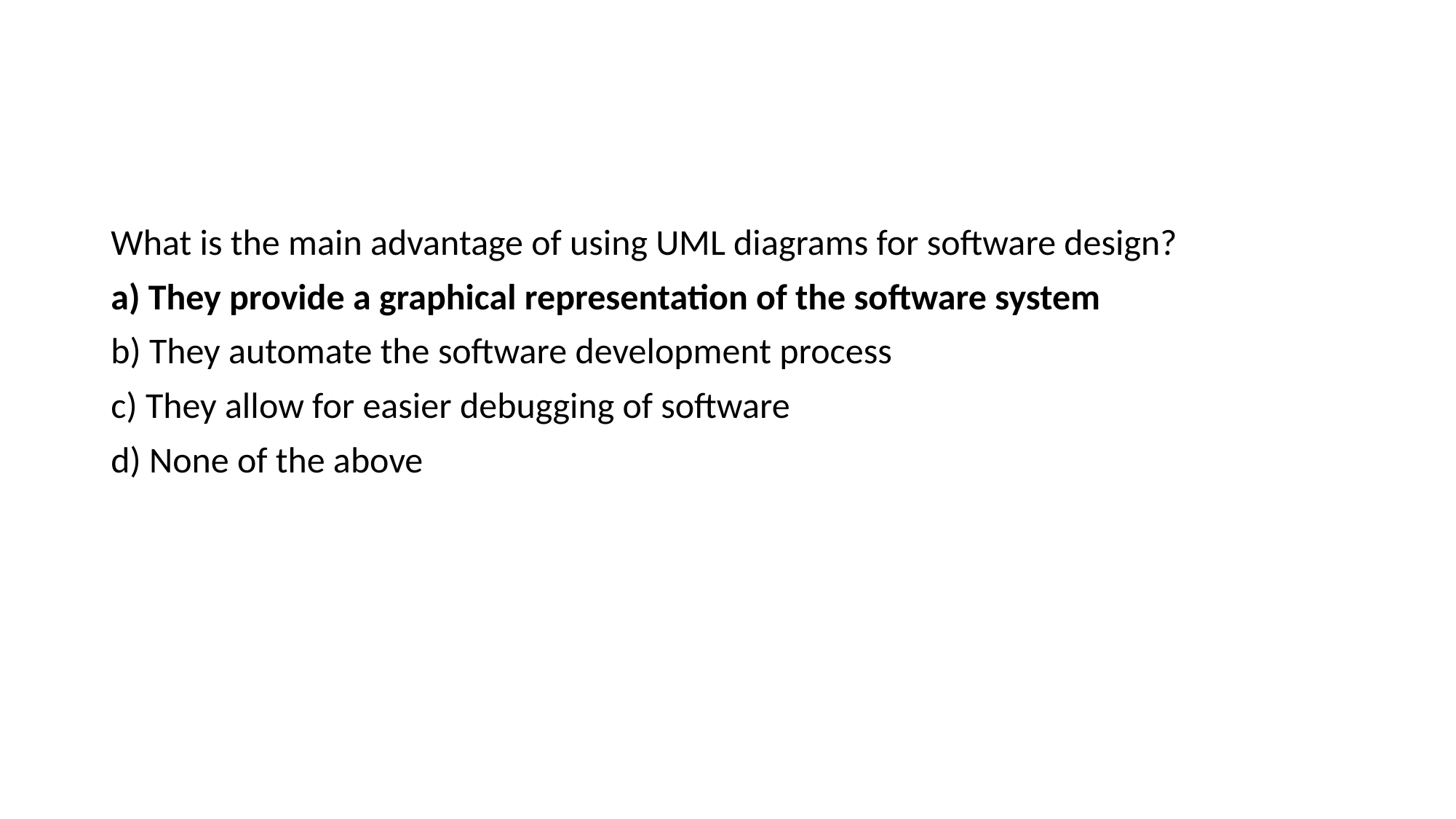

What is the main advantage of using UML diagrams for software design?
a) They provide a graphical representation of the software system
b) They automate the software development process
c) They allow for easier debugging of software
d) None of the above